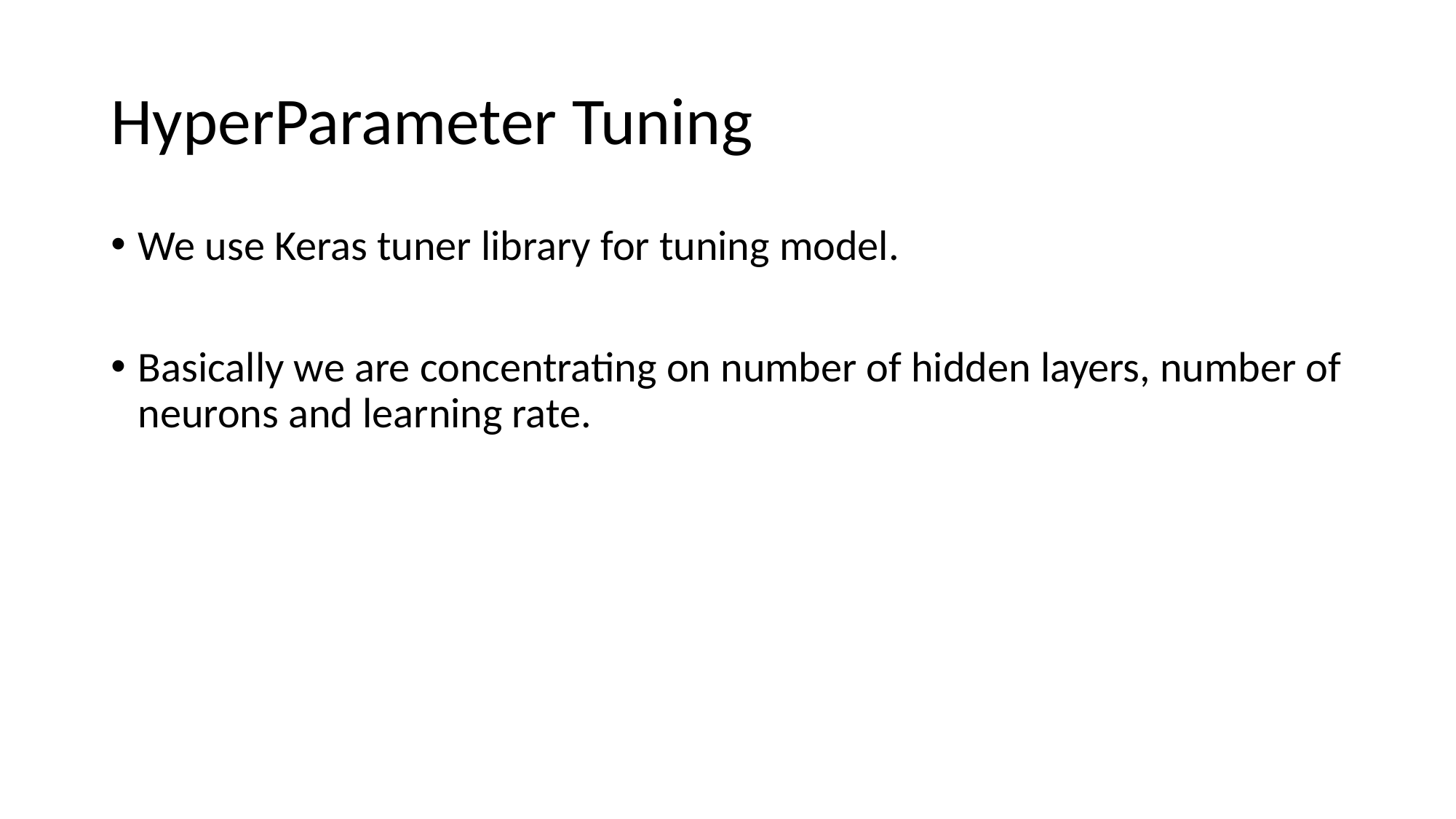

# HyperParameter Tuning
We use Keras tuner library for tuning model.

Basically we are concentrating on number of hidden layers, number of neurons and learning rate.